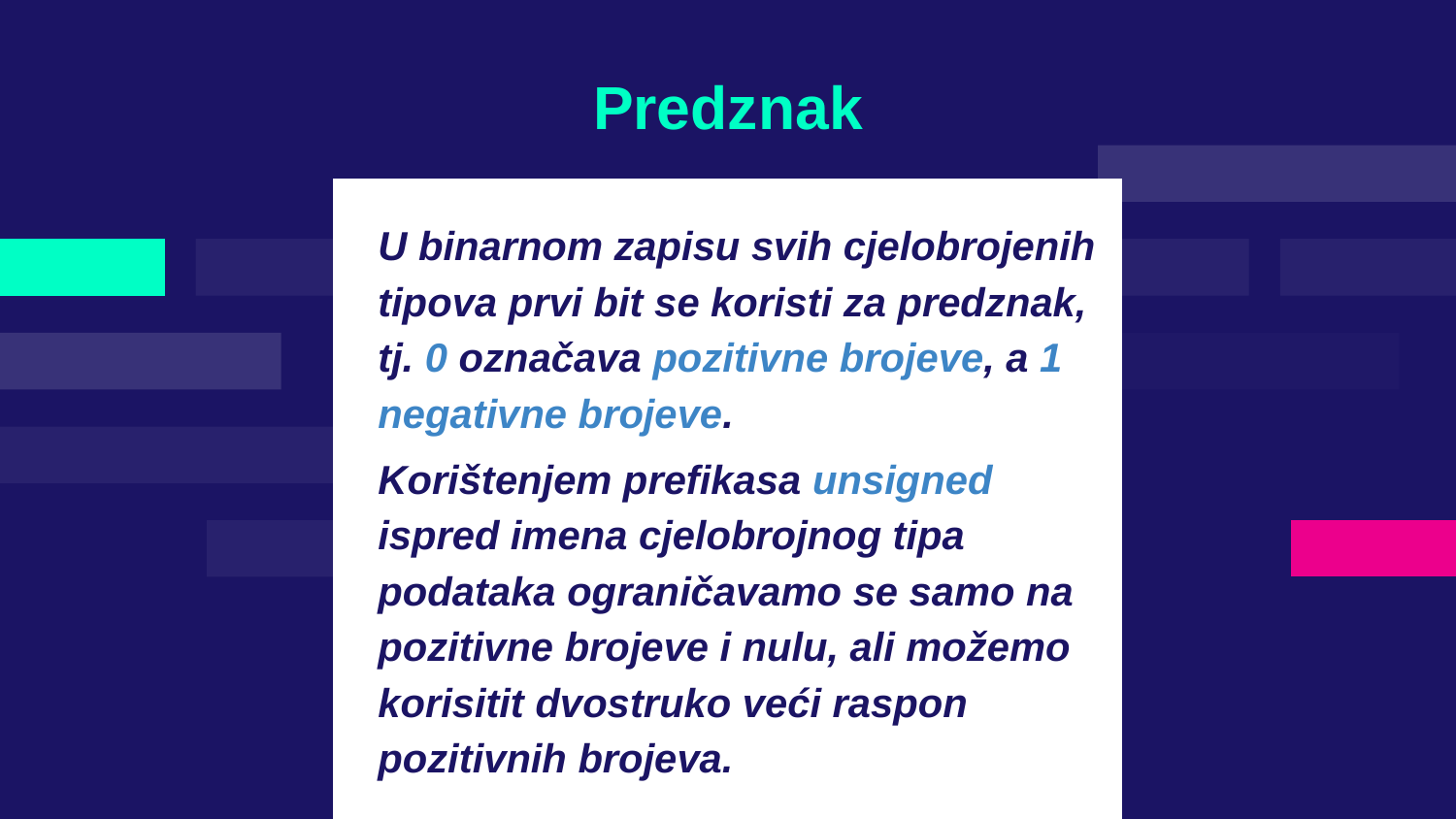

# Predznak
U binarnom zapisu svih cjelobrojenih tipova prvi bit se koristi za predznak, tj. 0 označava pozitivne brojeve, a 1 negativne brojeve.
Korištenjem prefikasa unsigned ispred imena cjelobrojnog tipa podataka ograničavamo se samo na pozitivne brojeve i nulu, ali možemo korisitit dvostruko veći raspon pozitivnih brojeva.